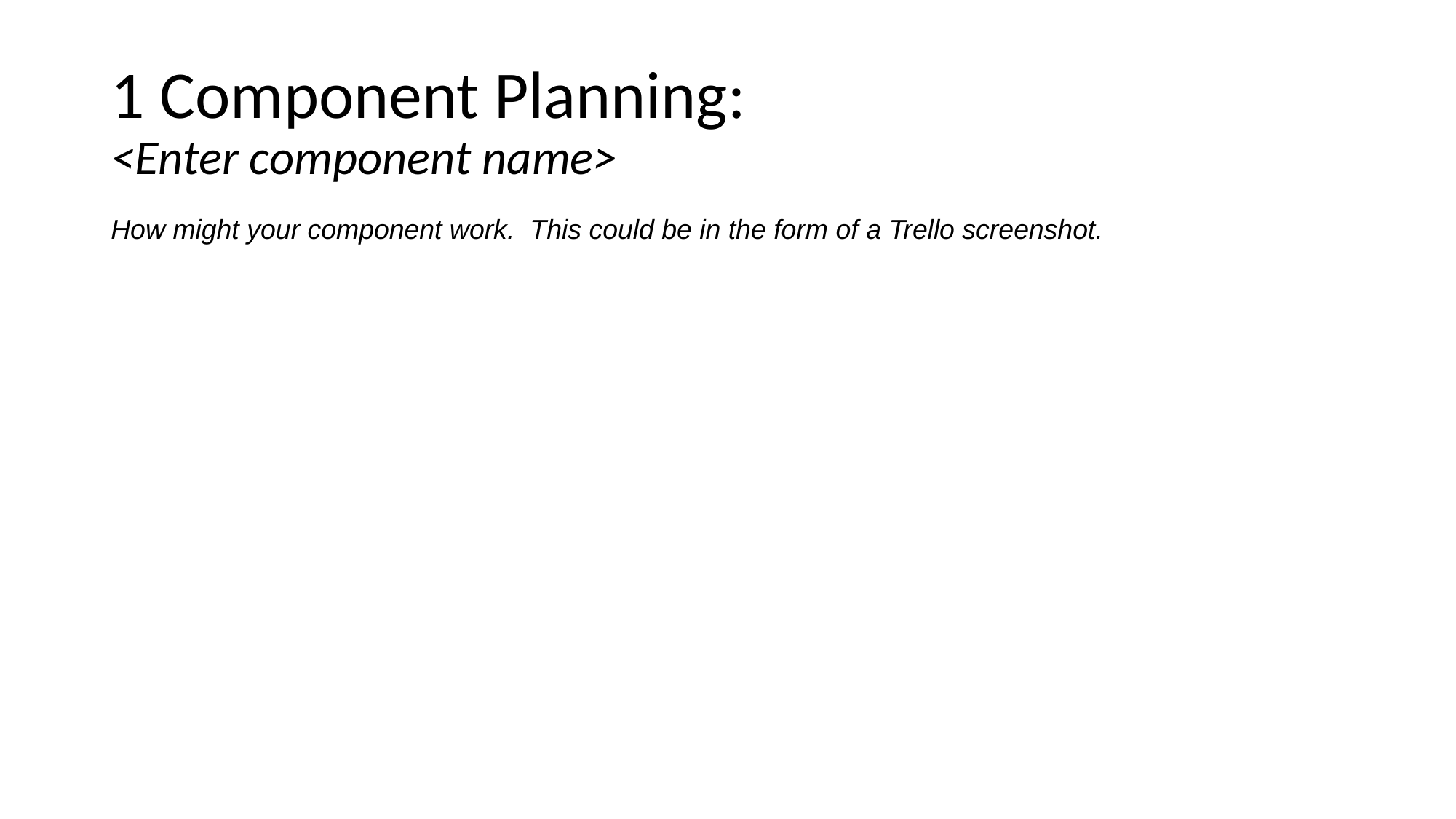

# 1 Component Planning: <Enter component name>
How might your component work.  This could be in the form of a Trello screenshot.